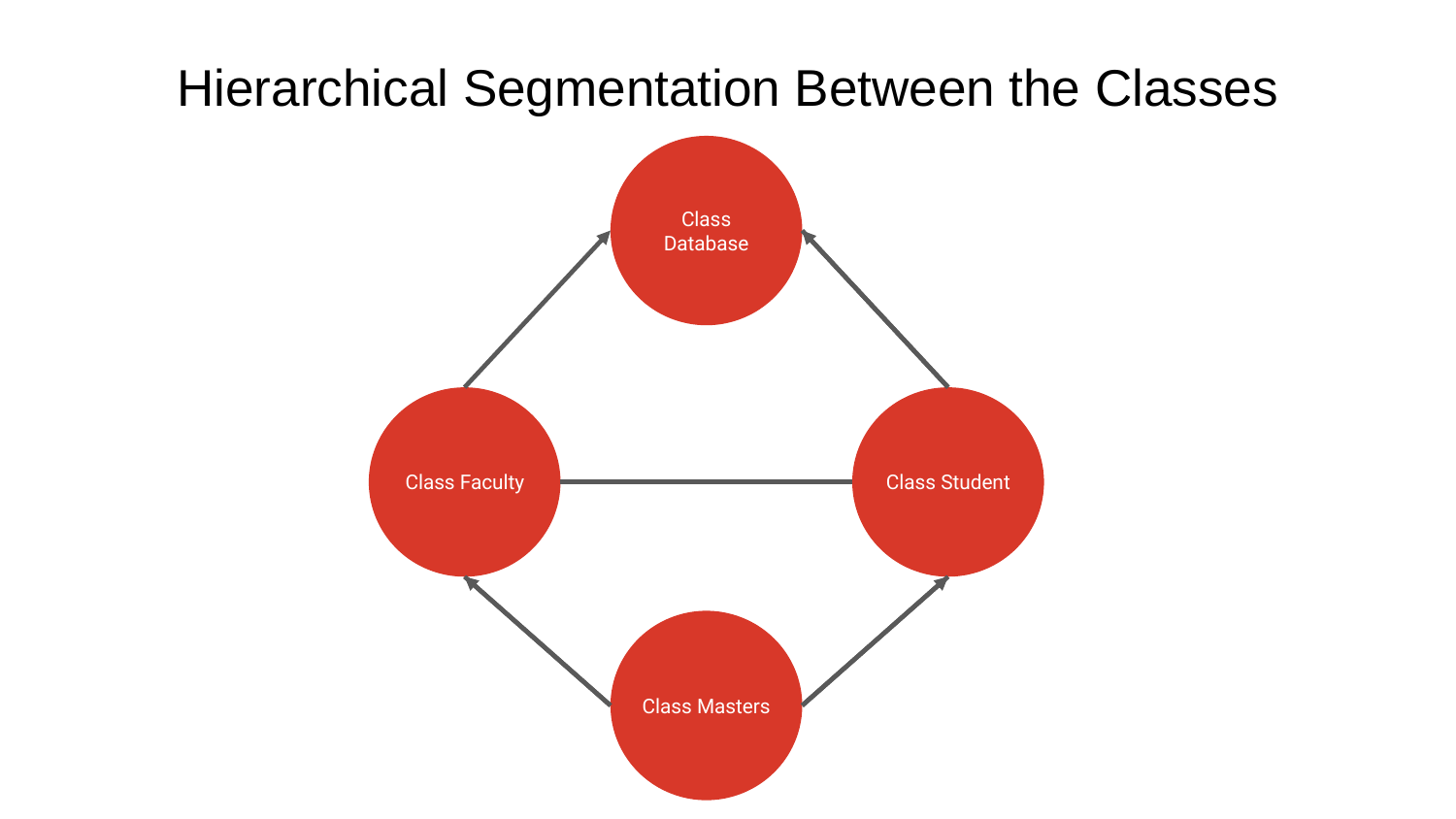

# Hierarchical Segmentation Between the Classes

Class Database

Class Student

Class Faculty

Class Masters